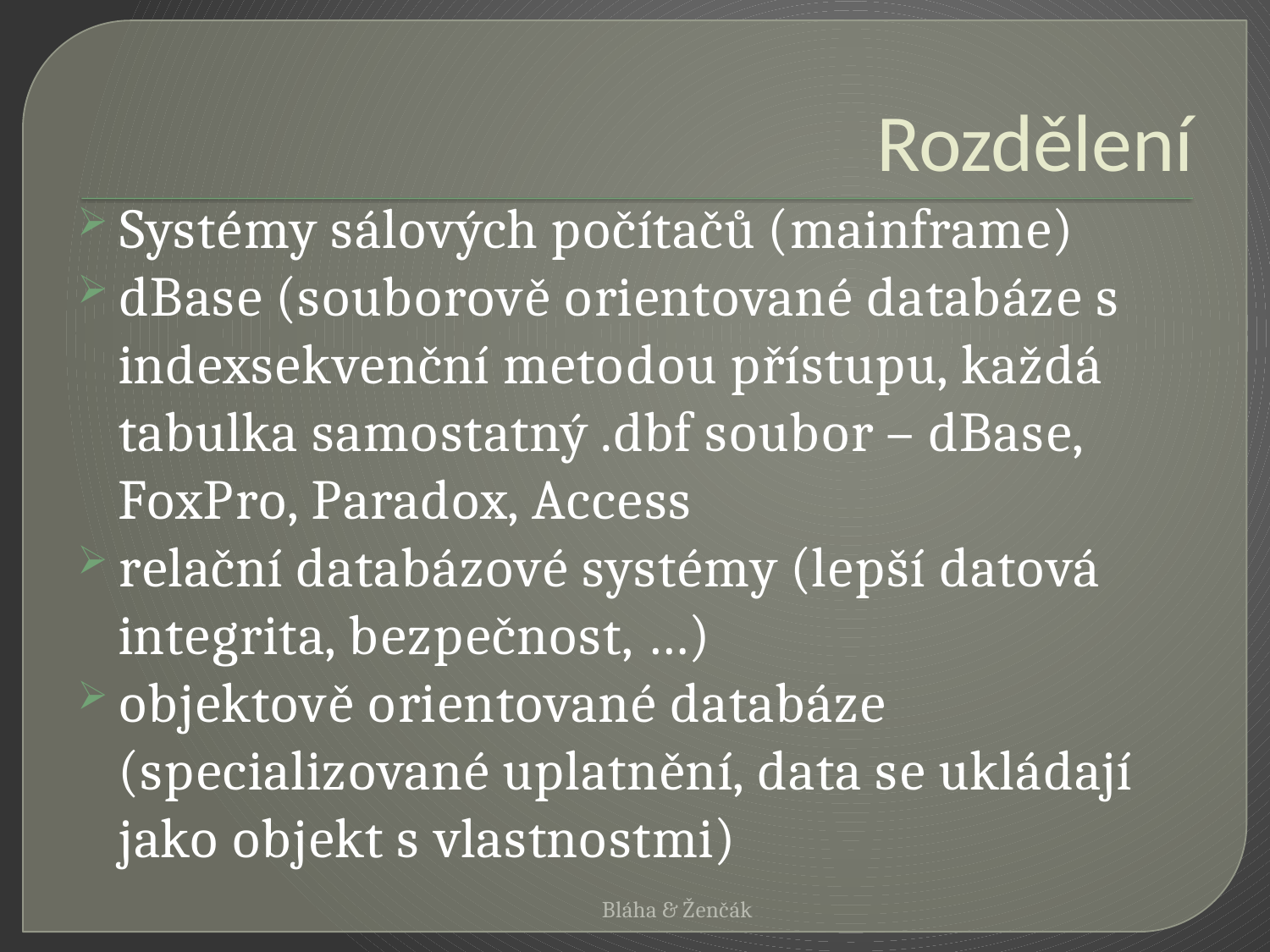

# Rozdělení
Systémy sálových počítačů (mainframe)
dBase (souborově orientované databáze s indexsekvenční metodou přístupu, každá tabulka samostatný .dbf soubor – dBase, FoxPro, Paradox, Access
relační databázové systémy (lepší datová integrita, bezpečnost, …)
objektově orientované databáze (specializované uplatnění, data se ukládají jako objekt s vlastnostmi)
Bláha & Ženčák